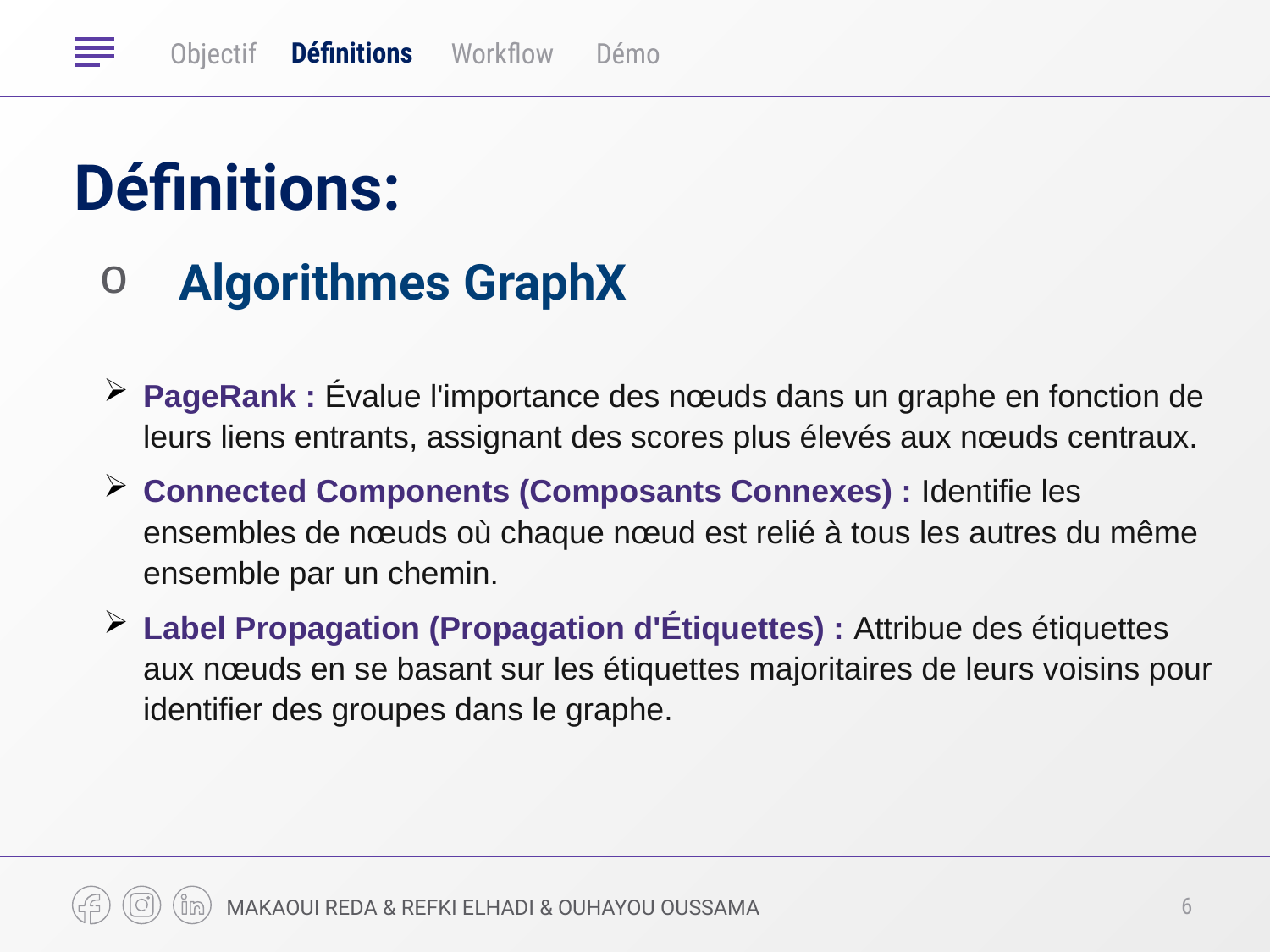

Objectif
Workflow
Démo
Définitions
Définitions:
Algorithmes GraphX
PageRank : Évalue l'importance des nœuds dans un graphe en fonction de leurs liens entrants, assignant des scores plus élevés aux nœuds centraux.
Connected Components (Composants Connexes) : Identifie les ensembles de nœuds où chaque nœud est relié à tous les autres du même ensemble par un chemin.
Label Propagation (Propagation d'Étiquettes) : Attribue des étiquettes aux nœuds en se basant sur les étiquettes majoritaires de leurs voisins pour identifier des groupes dans le graphe.
6
MAKAOUI REDA & REFKI ELHADI & OUHAYOU OUSSAMA